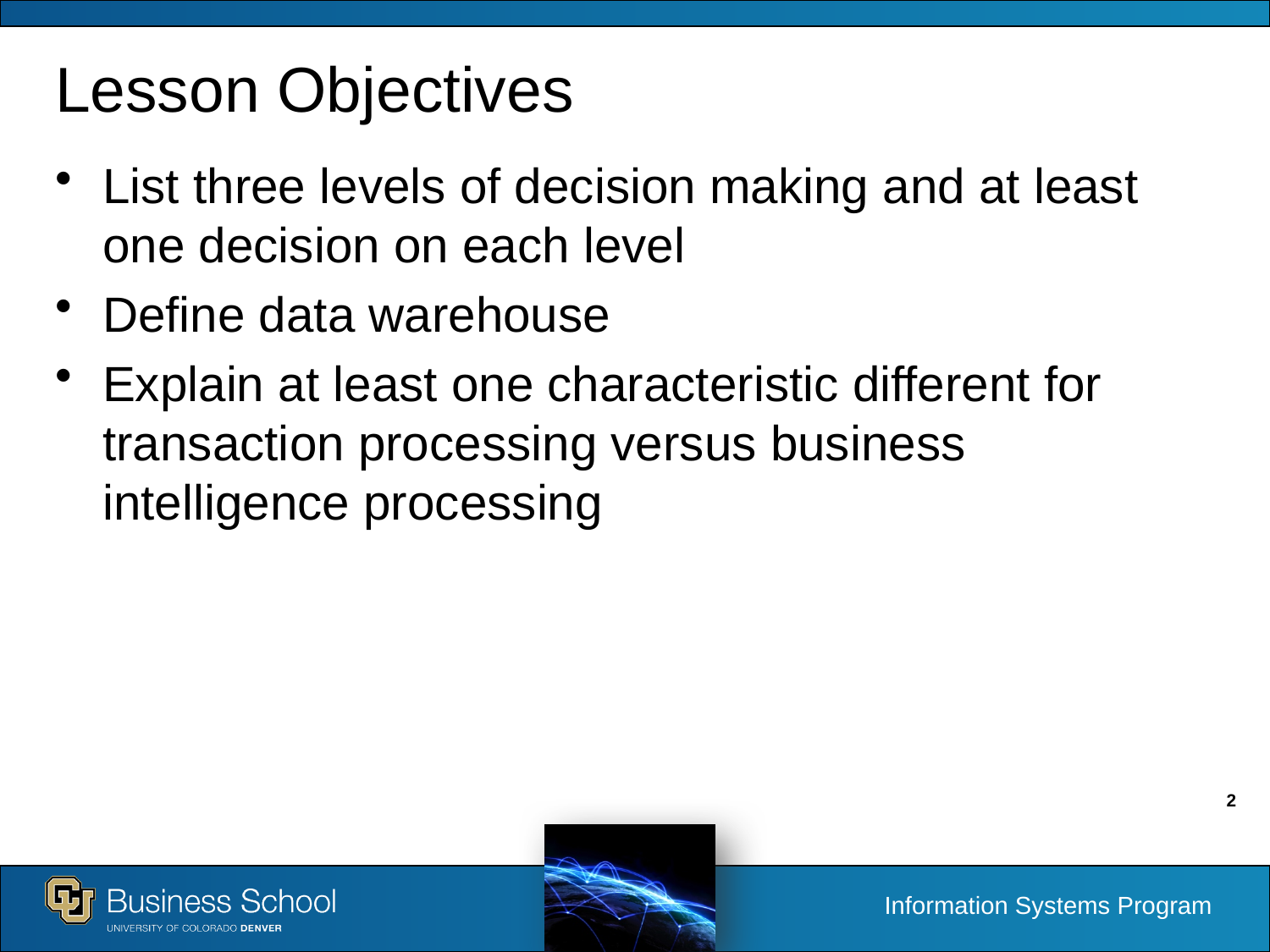

# Lesson Objectives
List three levels of decision making and at least one decision on each level
Define data warehouse
Explain at least one characteristic different for transaction processing versus business intelligence processing